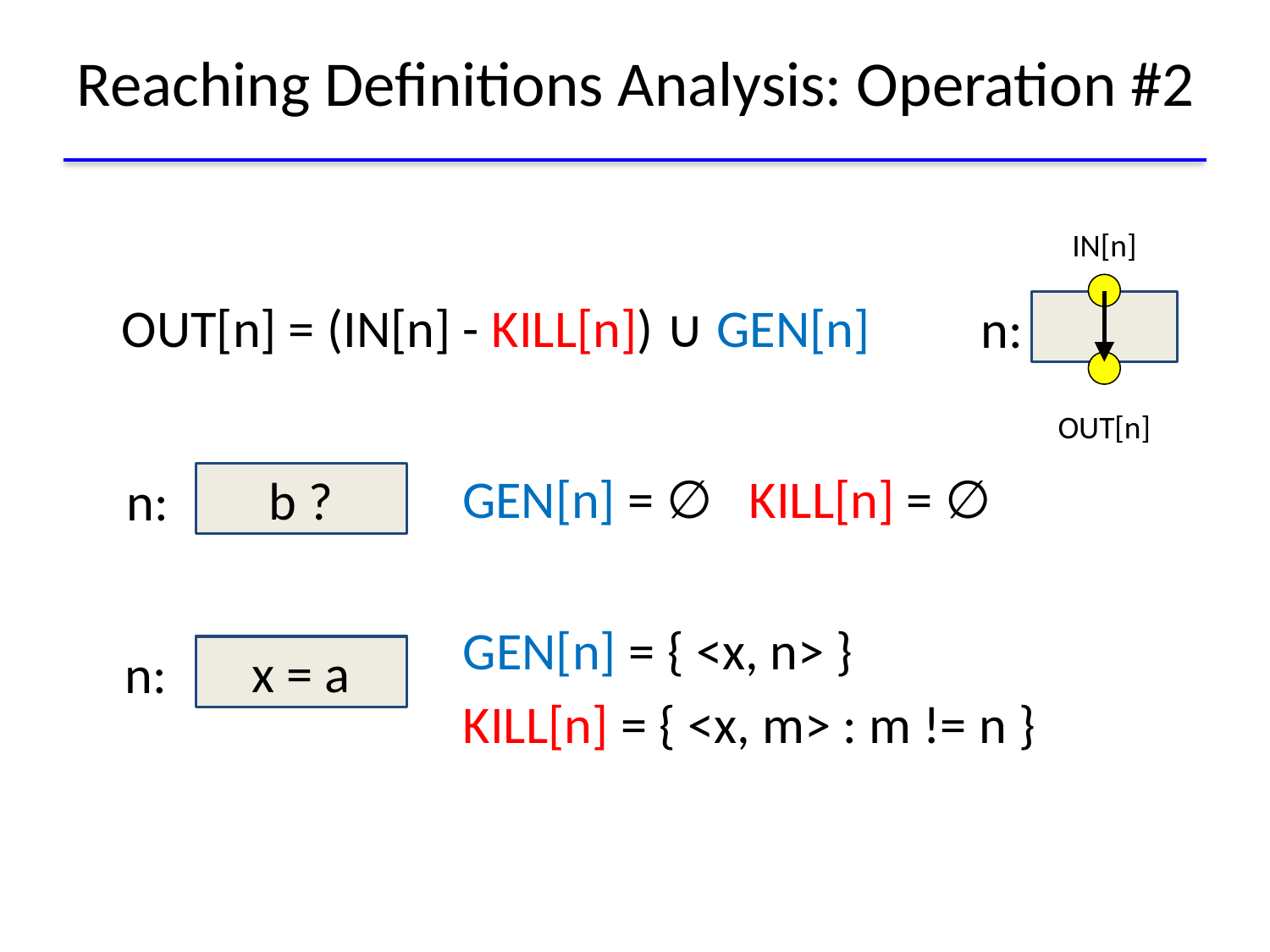

# Reaching Definitions Analysis: Operation #2
IN[n]

OUT[n] = (IN[n] - KILL[n]) ∪ GEN[n]
n:

OUT[n]
GEN[n] = ∅   KILL[n] = ∅
n:
b ?
GEN[n] = { <x, n> }
KILL[n] = { <x, m> : m != n }
n:
x = a